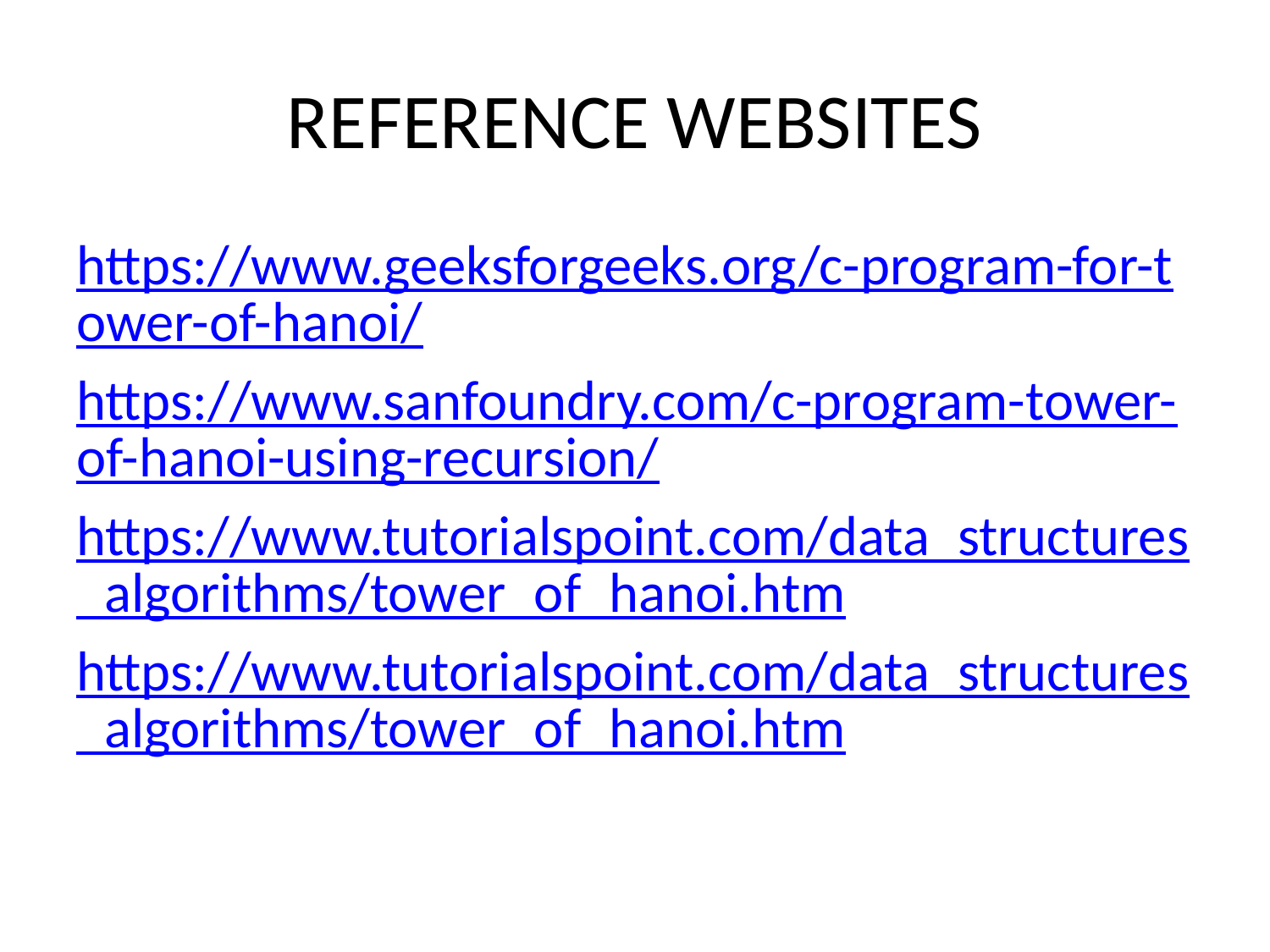

# REFERENCE WEBSITES
https://www.geeksforgeeks.org/c-program-for-tower-of-hanoi/
https://www.sanfoundry.com/c-program-tower-of-hanoi-using-recursion/
https://www.tutorialspoint.com/data_structures_algorithms/tower_of_hanoi.htm
https://www.tutorialspoint.com/data_structures_algorithms/tower_of_hanoi.htm